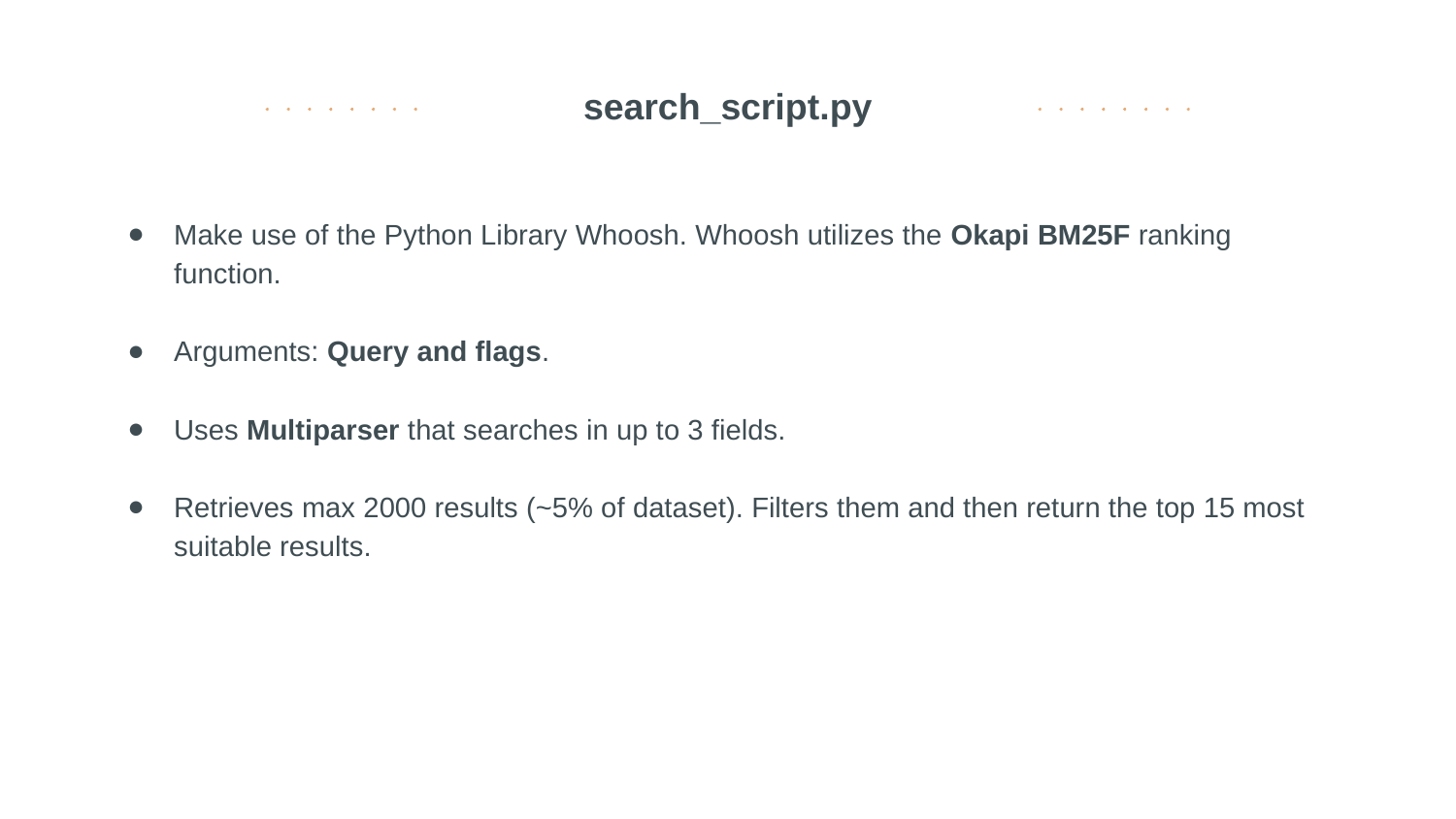

# search_script.py

Make use of the Python Library Whoosh. Whoosh utilizes the Okapi BM25F ranking function.

Arguments: Query and flags.

Uses Multiparser that searches in up to 3 fields.

Retrieves max 2000 results (~5% of dataset). Filters them and then return the top 15 most suitable results.